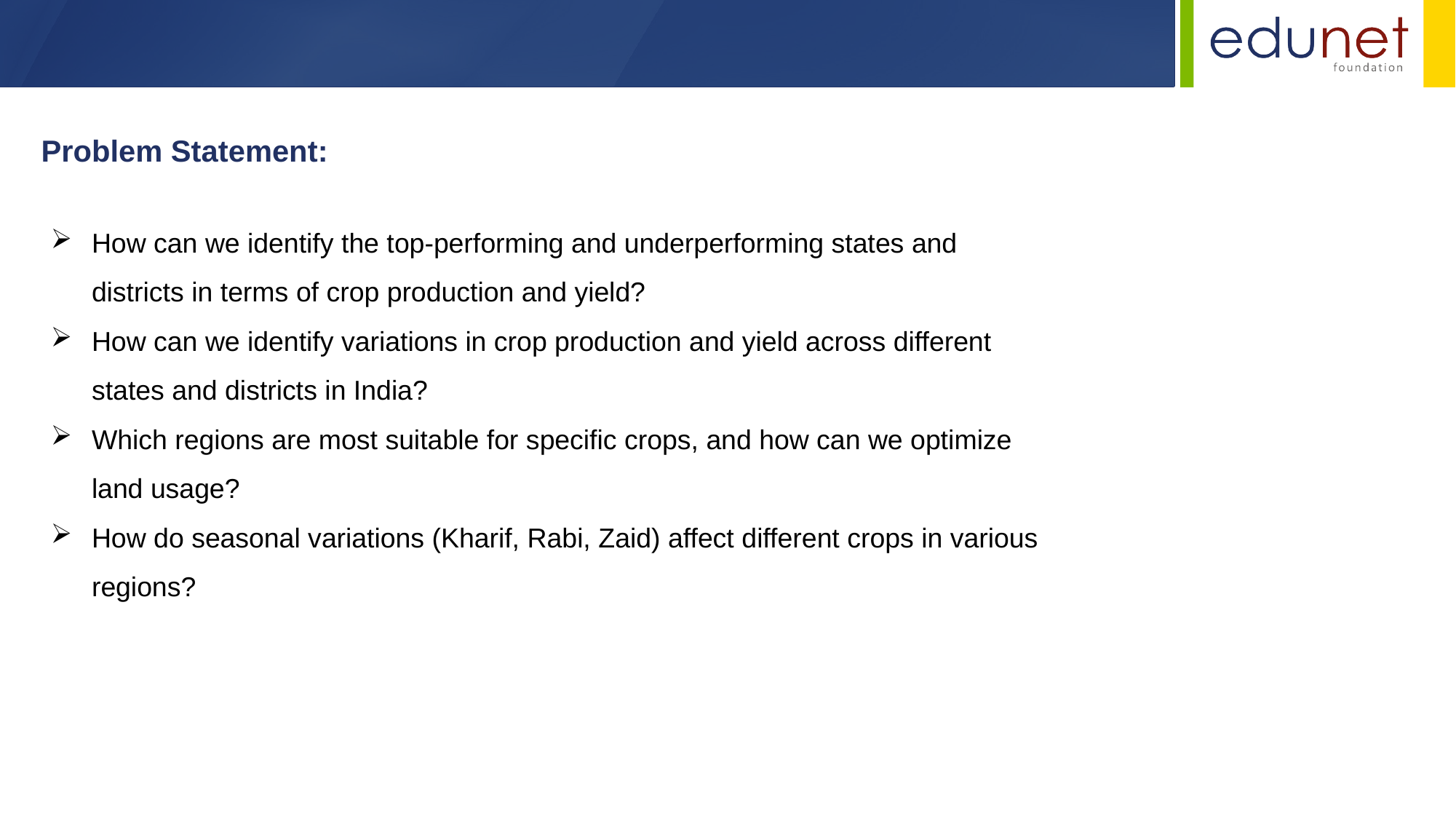

Problem Statement:
How can we identify the top-performing and underperforming states and districts in terms of crop production and yield?
How can we identify variations in crop production and yield across different states and districts in India?
Which regions are most suitable for specific crops, and how can we optimize land usage?
How do seasonal variations (Kharif, Rabi, Zaid) affect different crops in various regions?